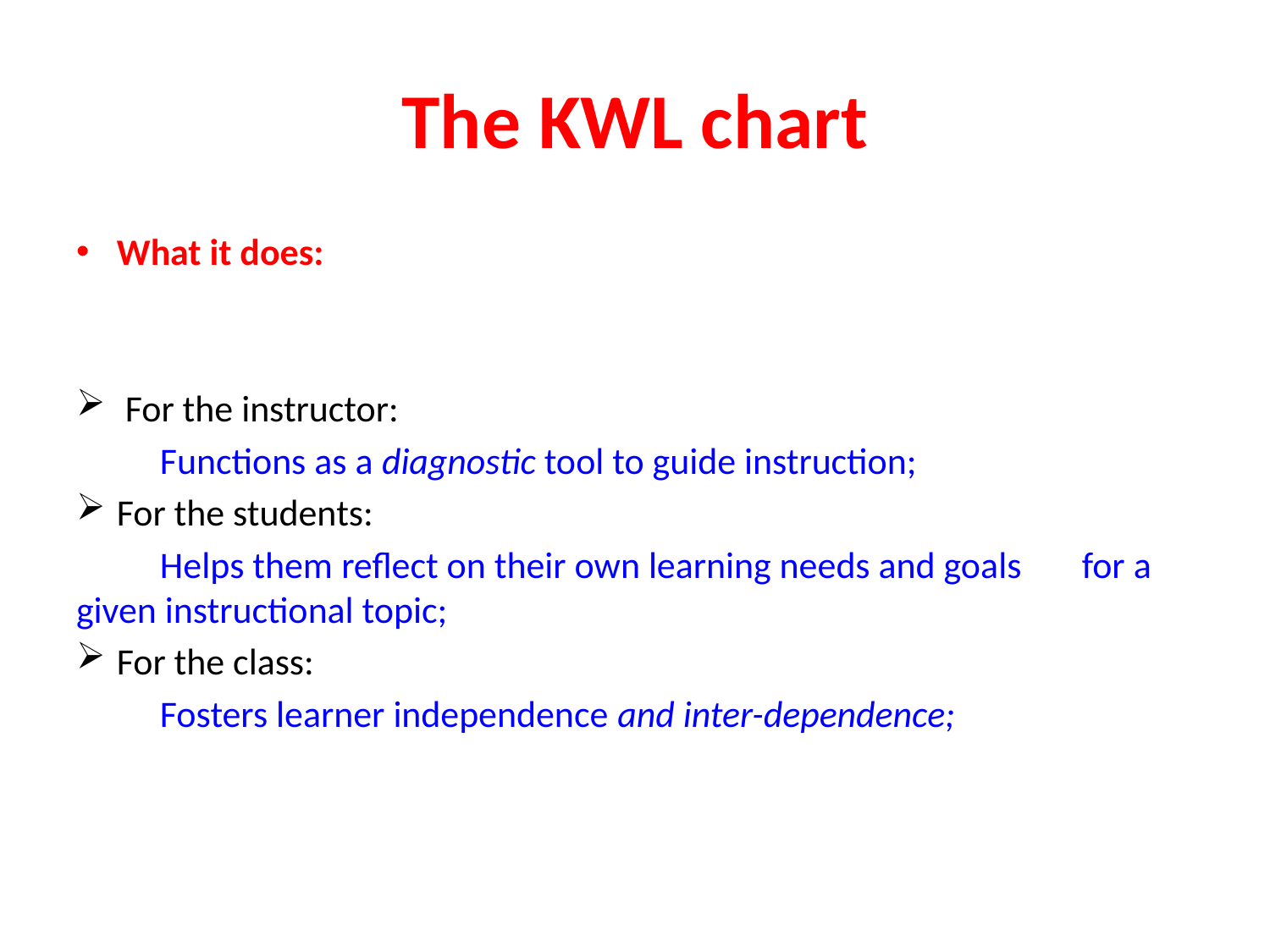

# The KWL chart
What it does:

 For the instructor:
	Functions as a diagnostic tool to guide instruction;
For the students:
	Helps them reflect on their own learning needs and goals 	for a given instructional topic;
	For the class:
	Fosters learner independence and inter-dependence;